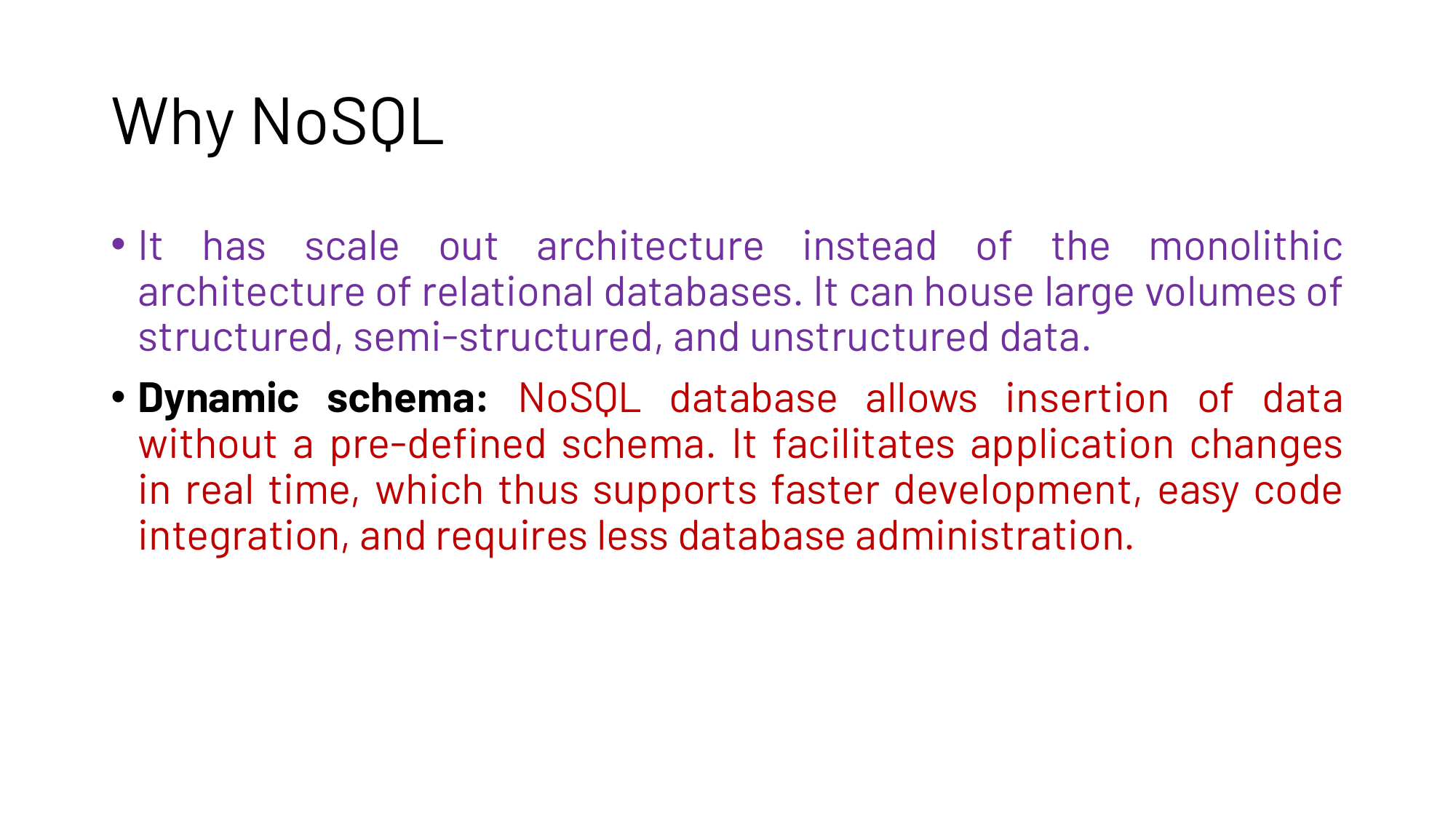

# Why NoSQL
It has scale out architecture instead of the monolithic architecture of relational databases. It can house large volumes of structured, semi-structured, and unstructured data.
Dynamic schema: NoSQL database allows insertion of data without a pre-defined schema. It facilitates application changes in real time, which thus supports faster development, easy code integration, and requires less database administration.